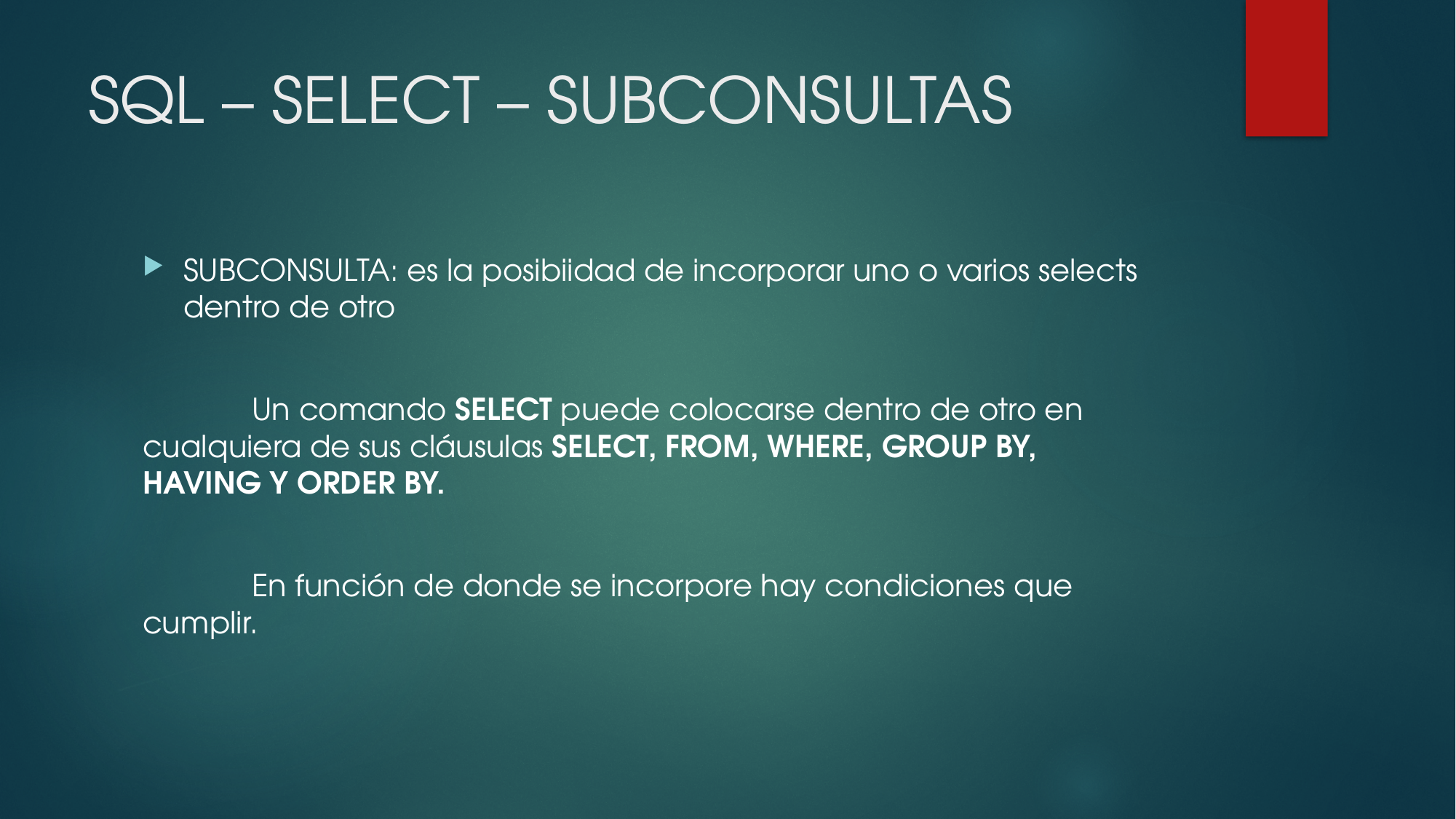

# SQL – SELECT – SUBCONSULTAS
SUBCONSULTA: es la posibiidad de incorporar uno o varios selects dentro de otro

	Un comando SELECT puede colocarse dentro de otro en 	cualquiera de sus cláusulas SELECT, FROM, WHERE, GROUP BY, 	HAVING Y ORDER BY.

	En función de donde se incorpore hay condiciones que cumplir.